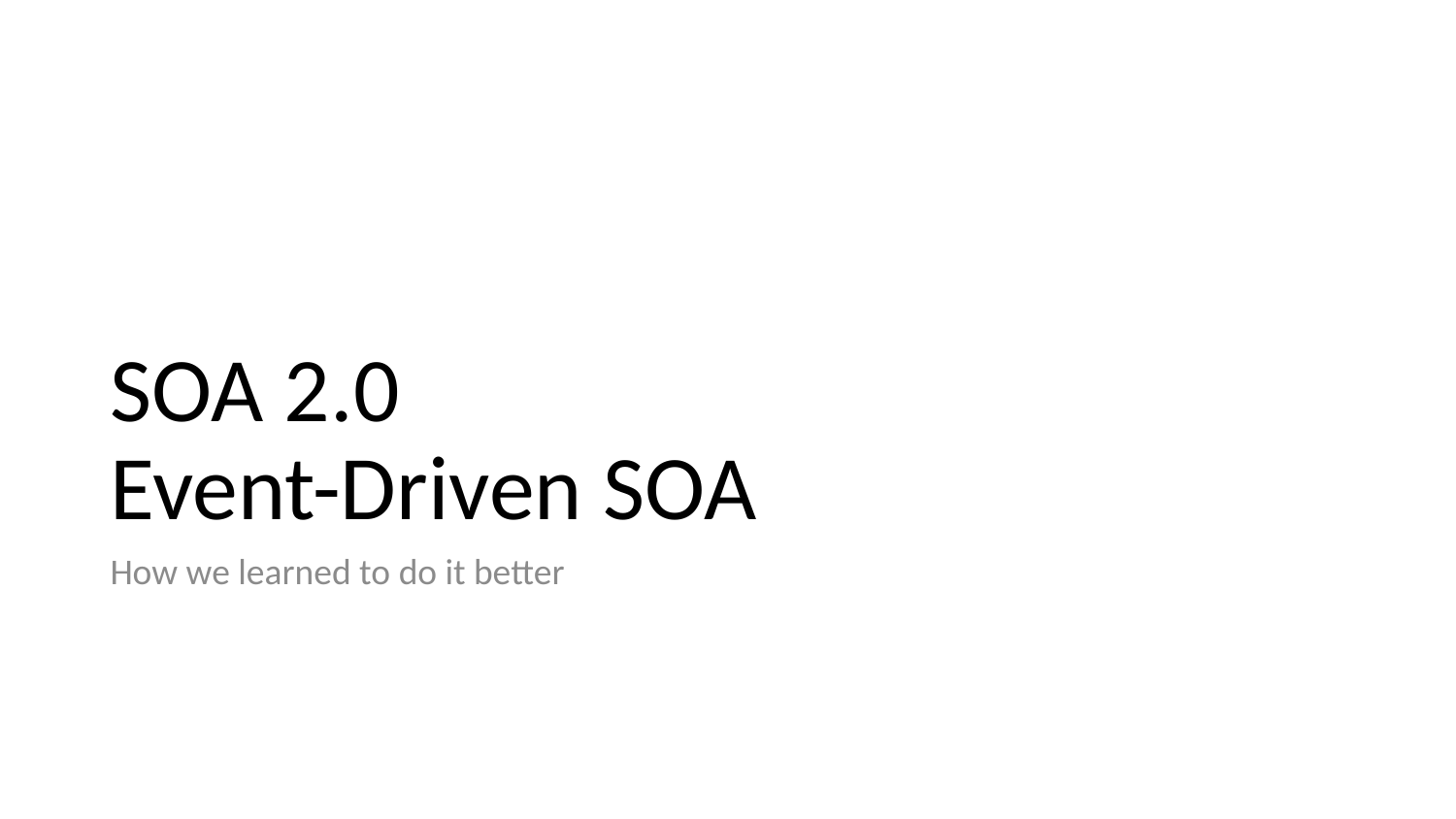

# SOA 2.0 Event-Driven SOA
How we learned to do it better